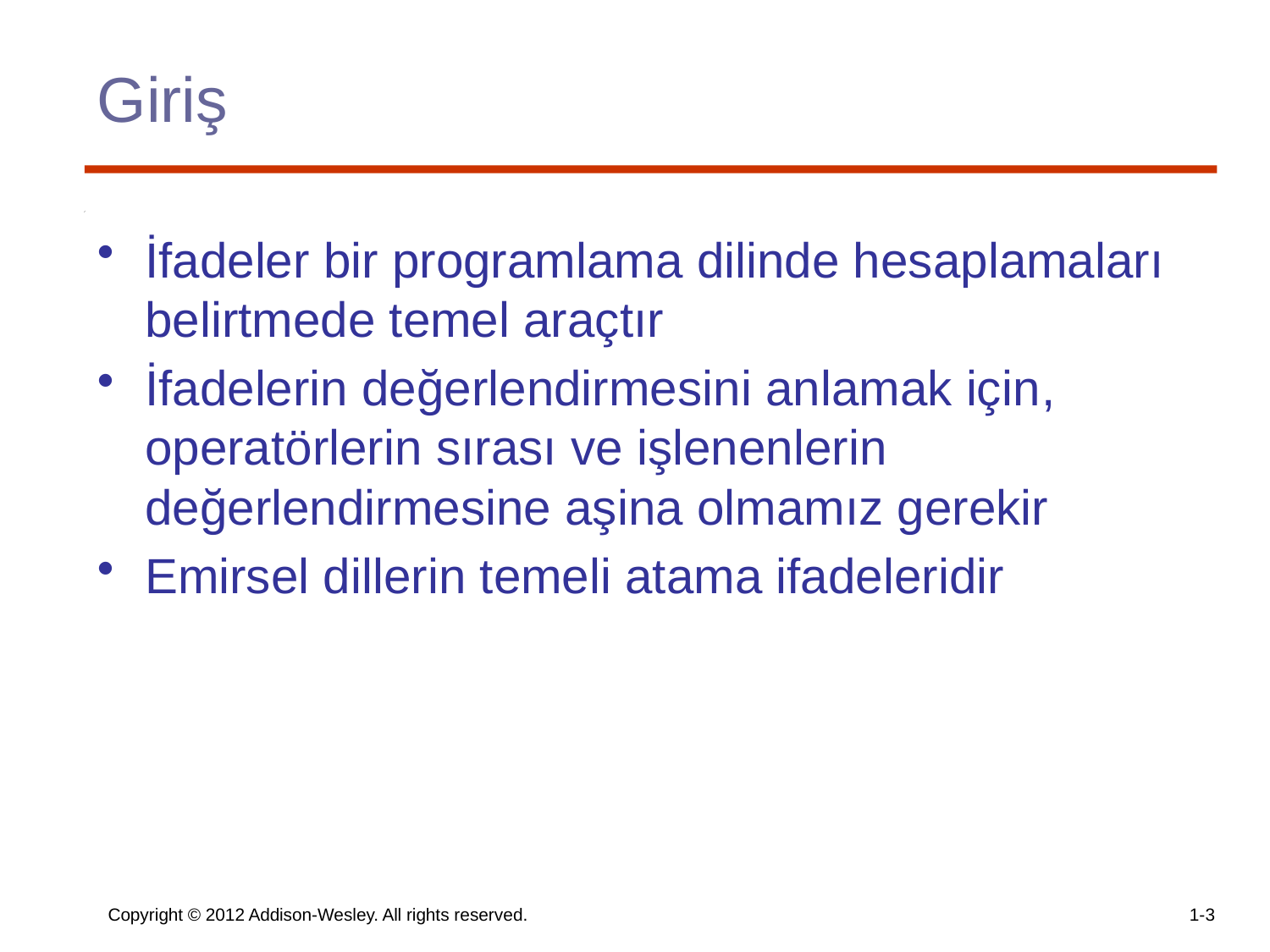

# Giriş
İfadeler bir programlama dilinde hesaplamaları belirtmede temel araçtır
İfadelerin değerlendirmesini anlamak için, operatörlerin sırası ve işlenenlerin değerlendirmesine aşina olmamız gerekir
Emirsel dillerin temeli atama ifadeleridir
Copyright © 2012 Addison-Wesley. All rights reserved.
1-3